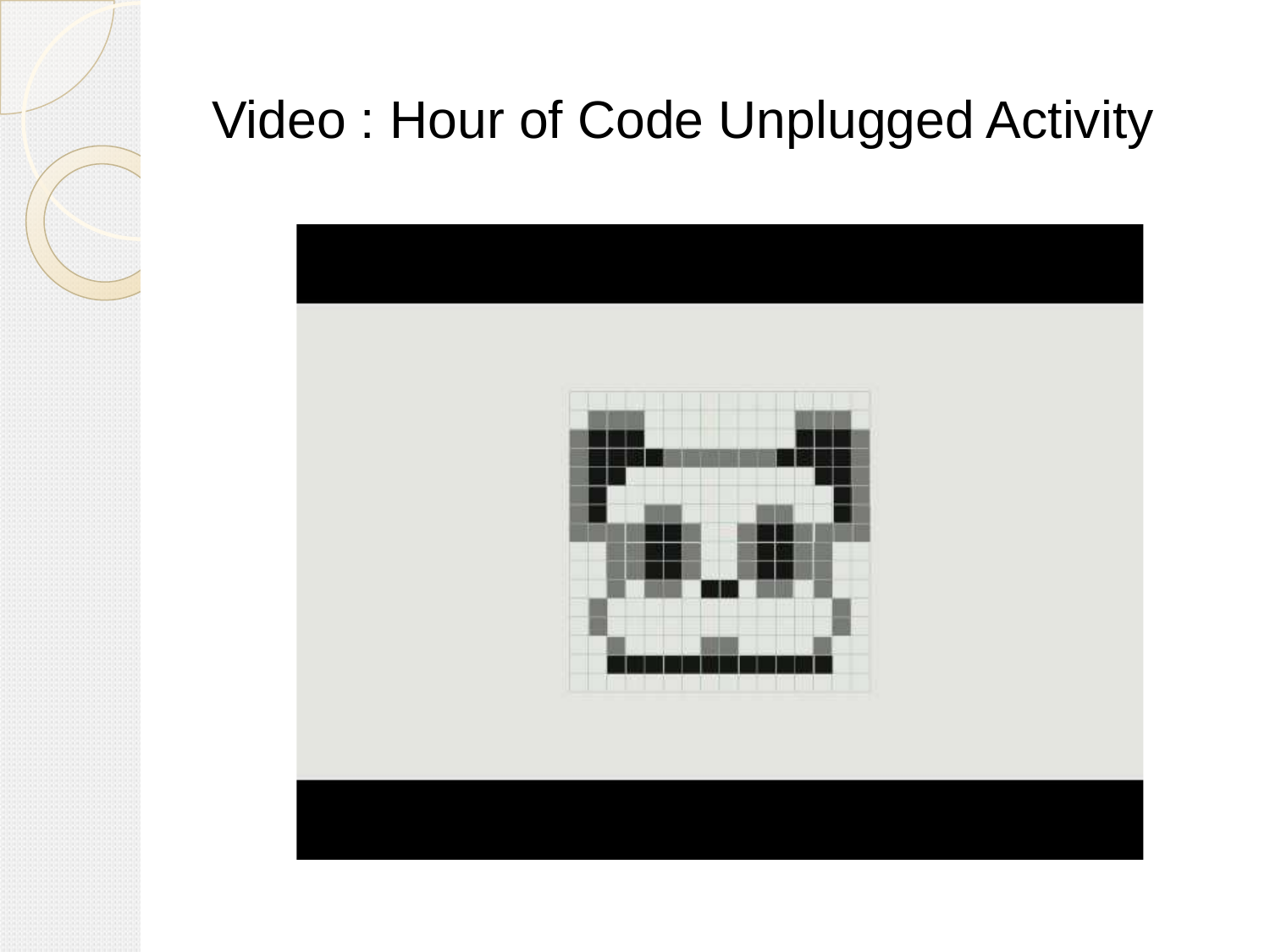

# Video : Hour of Code Unplugged Activity